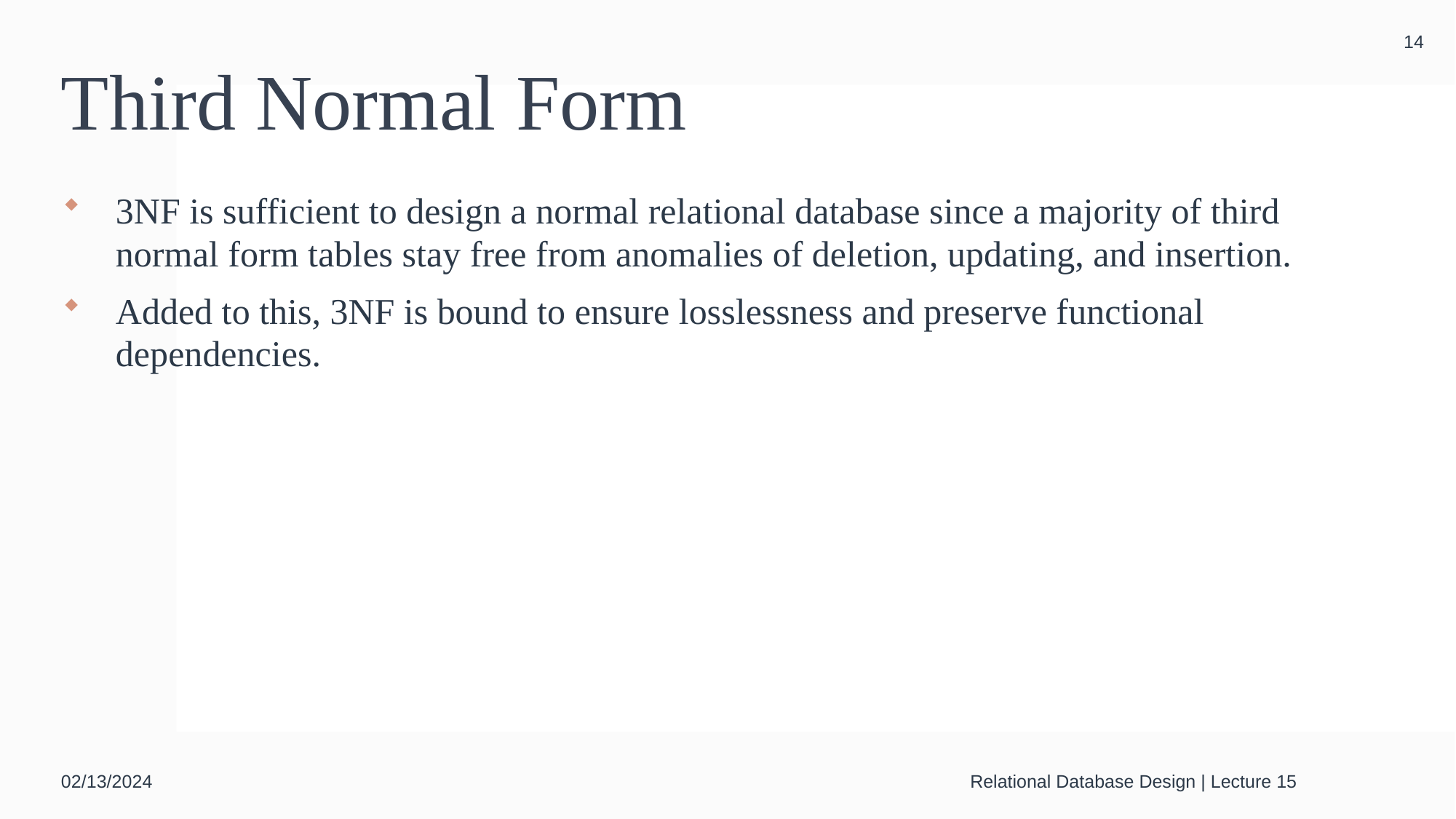

14
# Third Normal Form
3NF is sufficient to design a normal relational database since a majority of third normal form tables stay free from anomalies of deletion, updating, and insertion.
Added to this, 3NF is bound to ensure losslessness and preserve functional dependencies.
02/13/2024
Relational Database Design | Lecture 15